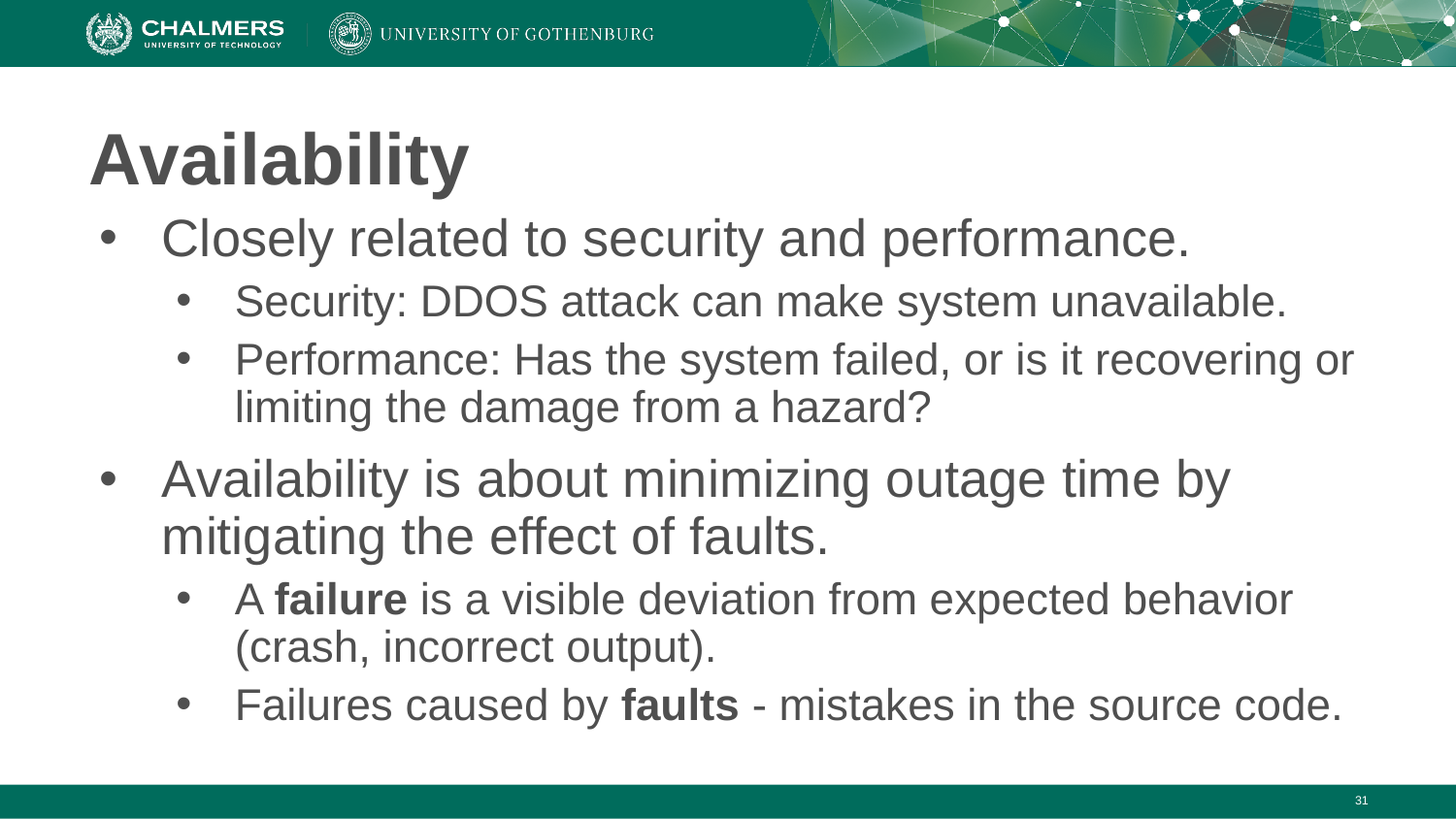

# Availability
Closely related to security and performance.
Security: DDOS attack can make system unavailable.
Performance: Has the system failed, or is it recovering or limiting the damage from a hazard?
Availability is about minimizing outage time by mitigating the effect of faults.
A failure is a visible deviation from expected behavior (crash, incorrect output).
Failures caused by faults - mistakes in the source code.
31